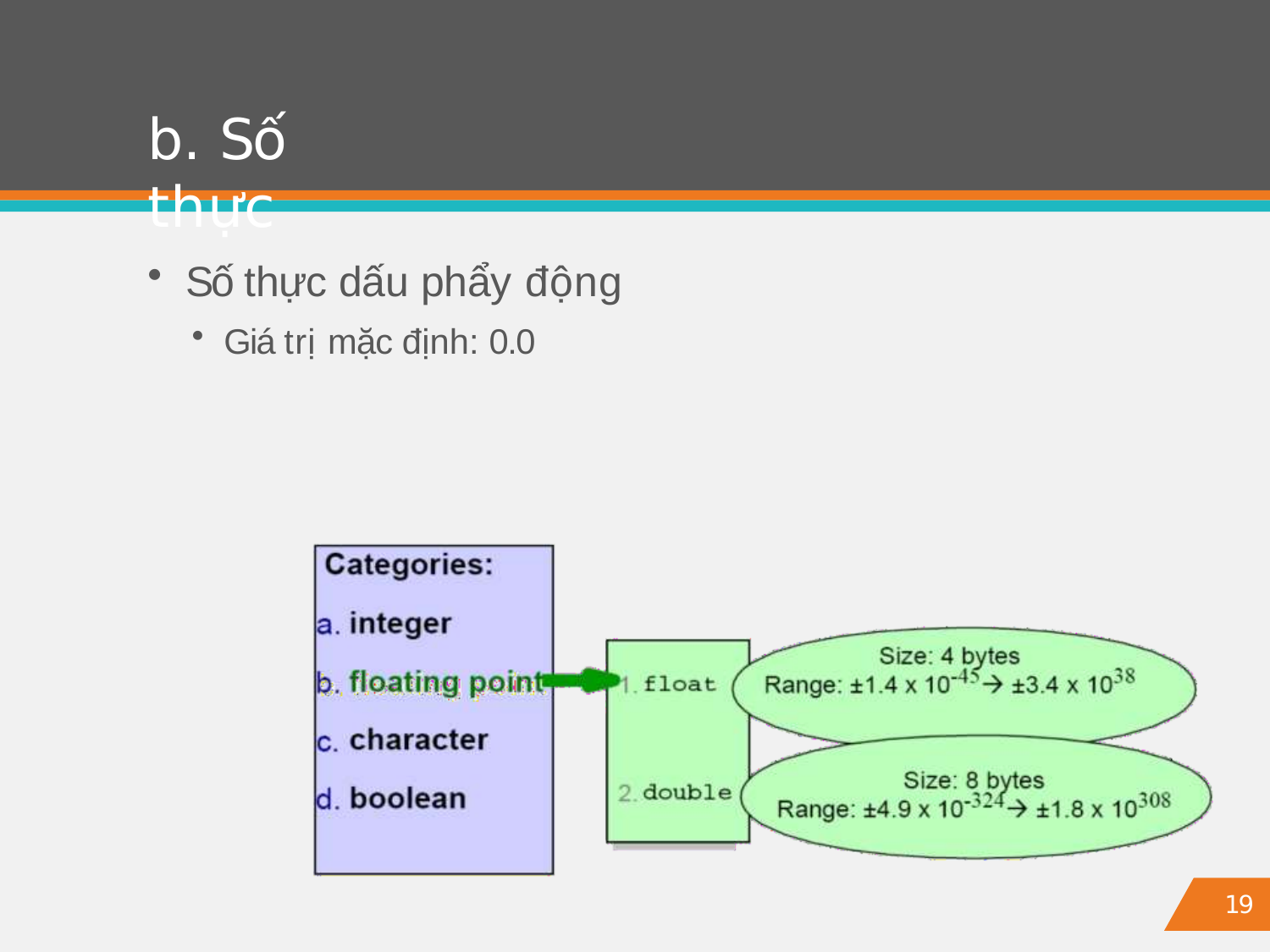

# b. Số thực
Số thực dấu phẩy động
Giá trị mặc định: 0.0

19